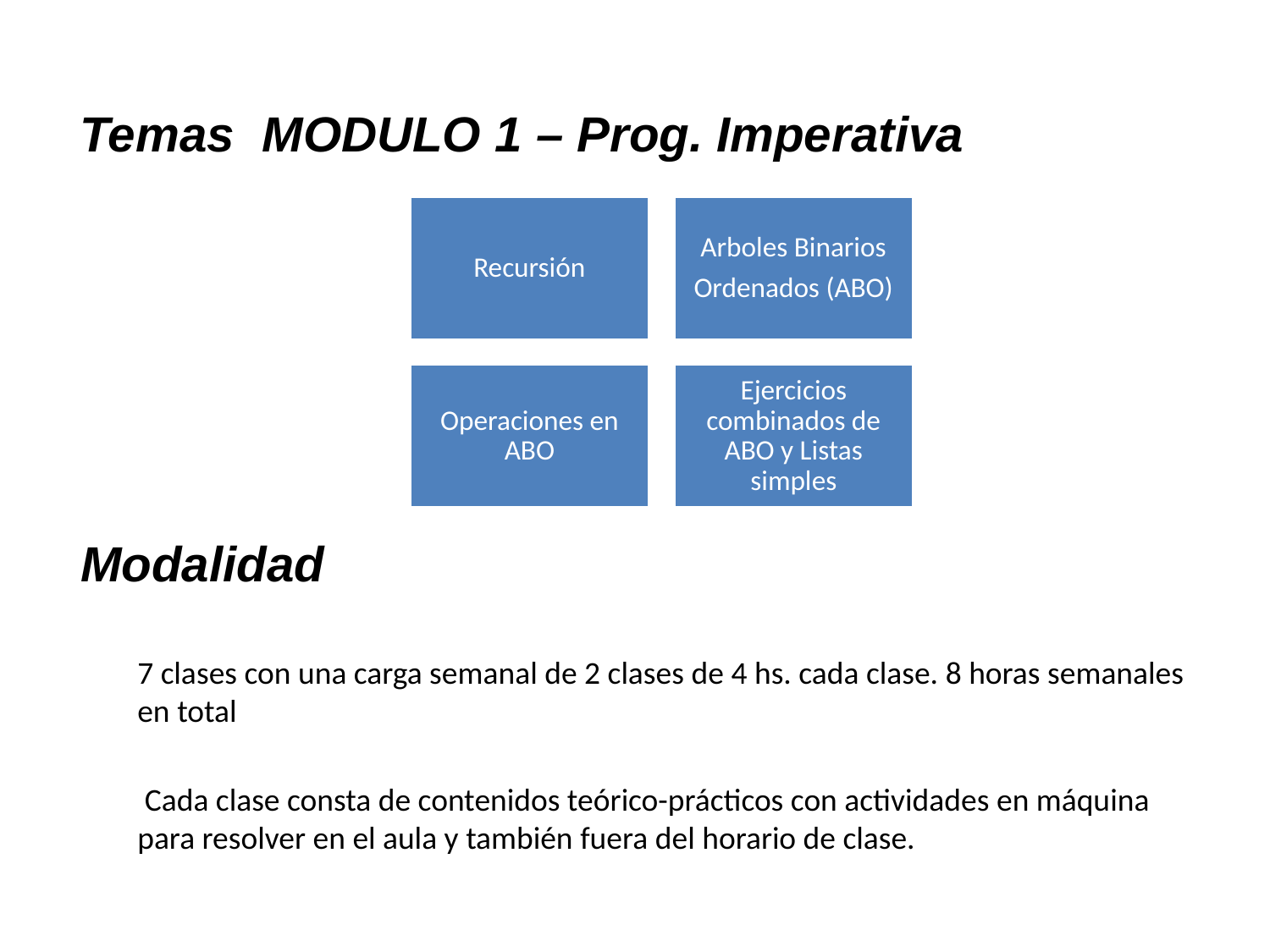

Temas  MODULO 1 – Prog. Imperativa
Recursión
Arboles Binarios
Ordenados (ABO)
Operaciones en ABO
Ejercicios combinados de ABO y Listas simples
Modalidad
7 clases con una carga semanal de 2 clases de 4 hs. cada clase. 8 horas semanales en total

 Cada clase consta de contenidos teórico-prácticos con actividades en máquina para resolver en el aula y también fuera del horario de clase.